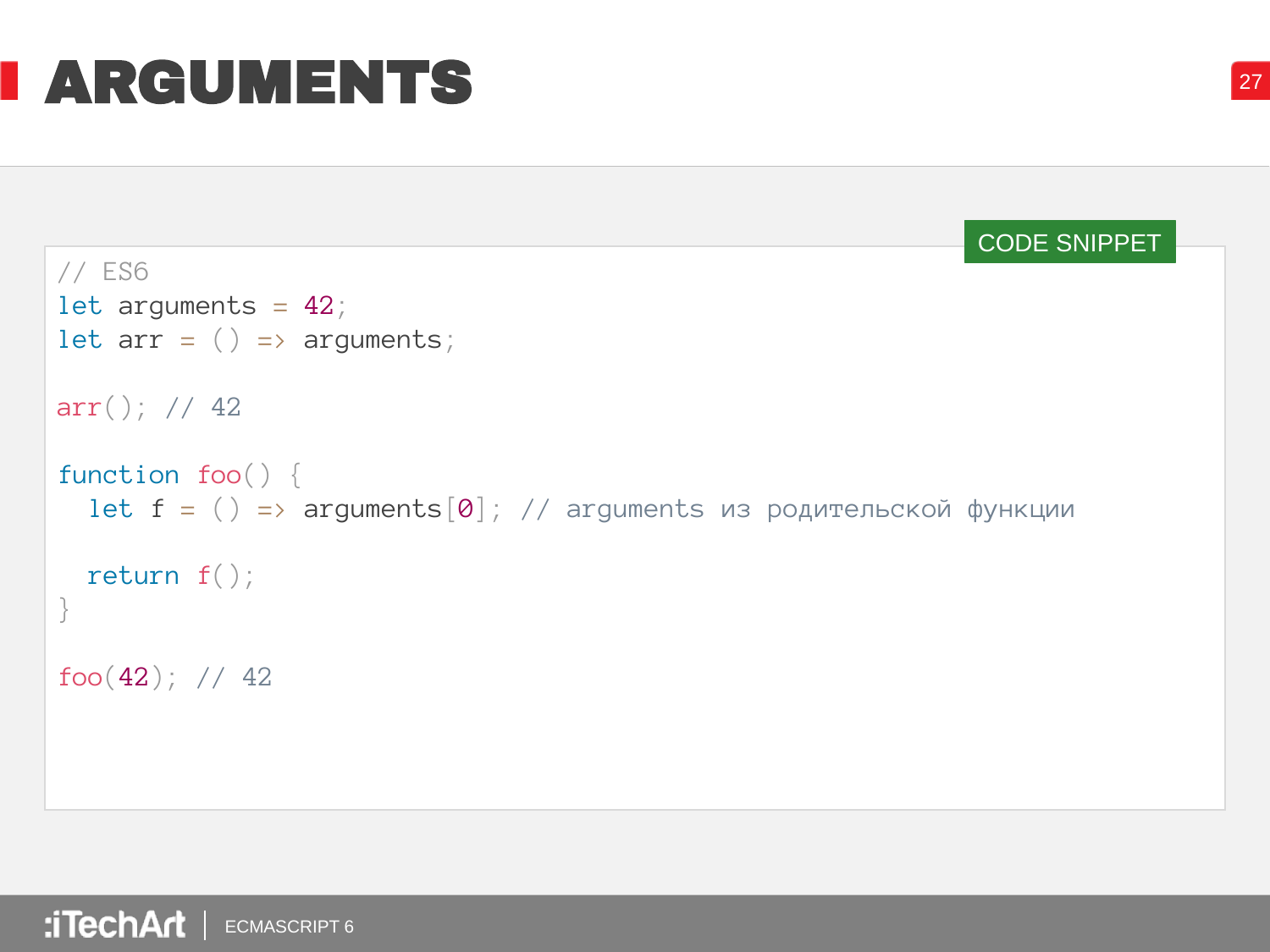

# ARGUMENTS
CODE SNIPPET
// ES6
let arguments = 42;
let arr = () => arguments;

arr(); // 42

function foo() {
  let f = () => arguments[0]; // arguments из родительской функции

  return f();
}

foo(42); // 42
ECMASCRIPT 6